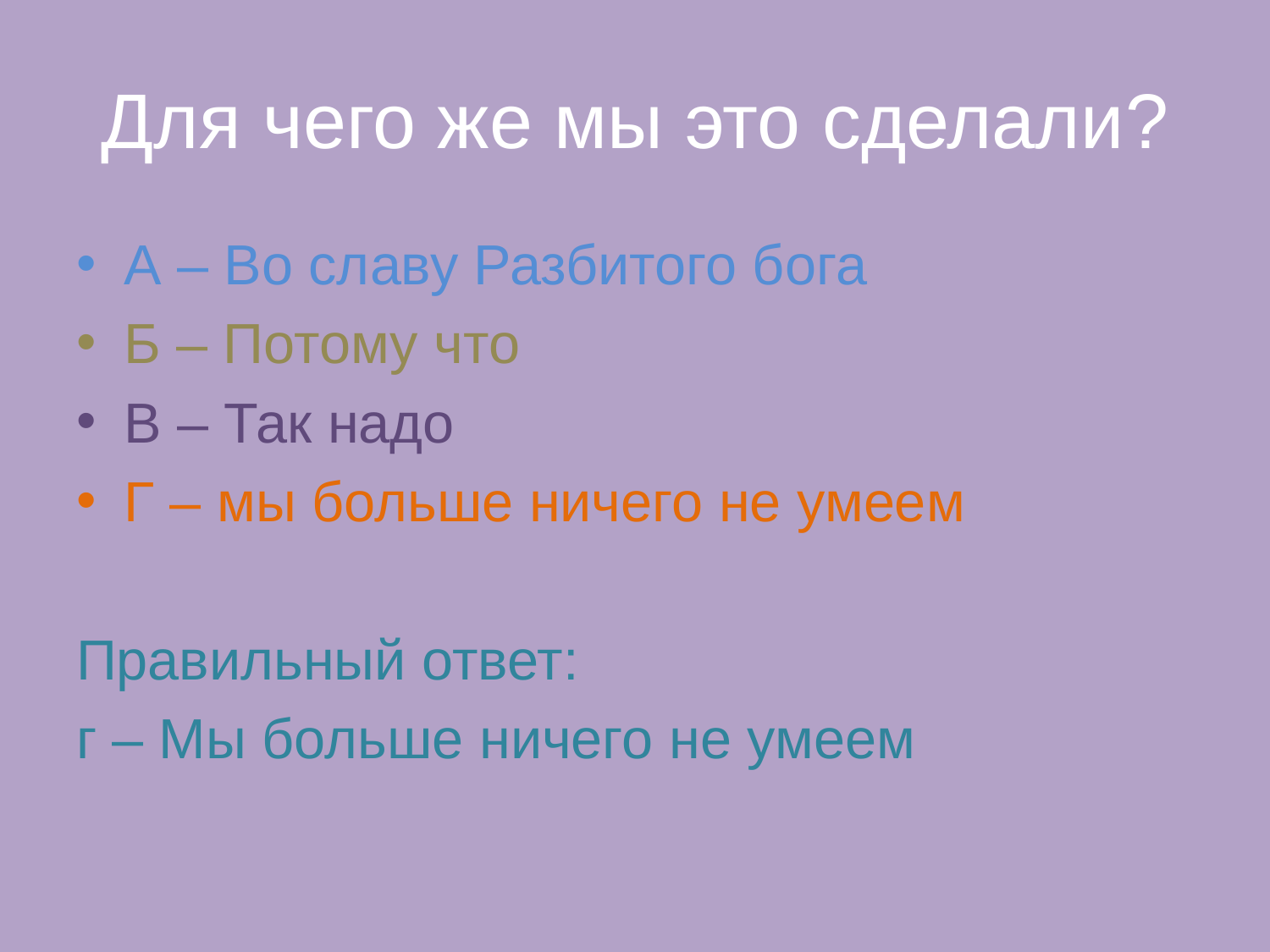

# Для чего же мы это сделали?
А – Во славу Разбитого бога
Б – Потому что
В – Так надо
Г – мы больше ничего не умеем

Правильный ответ:
г – Мы больше ничего не умеем